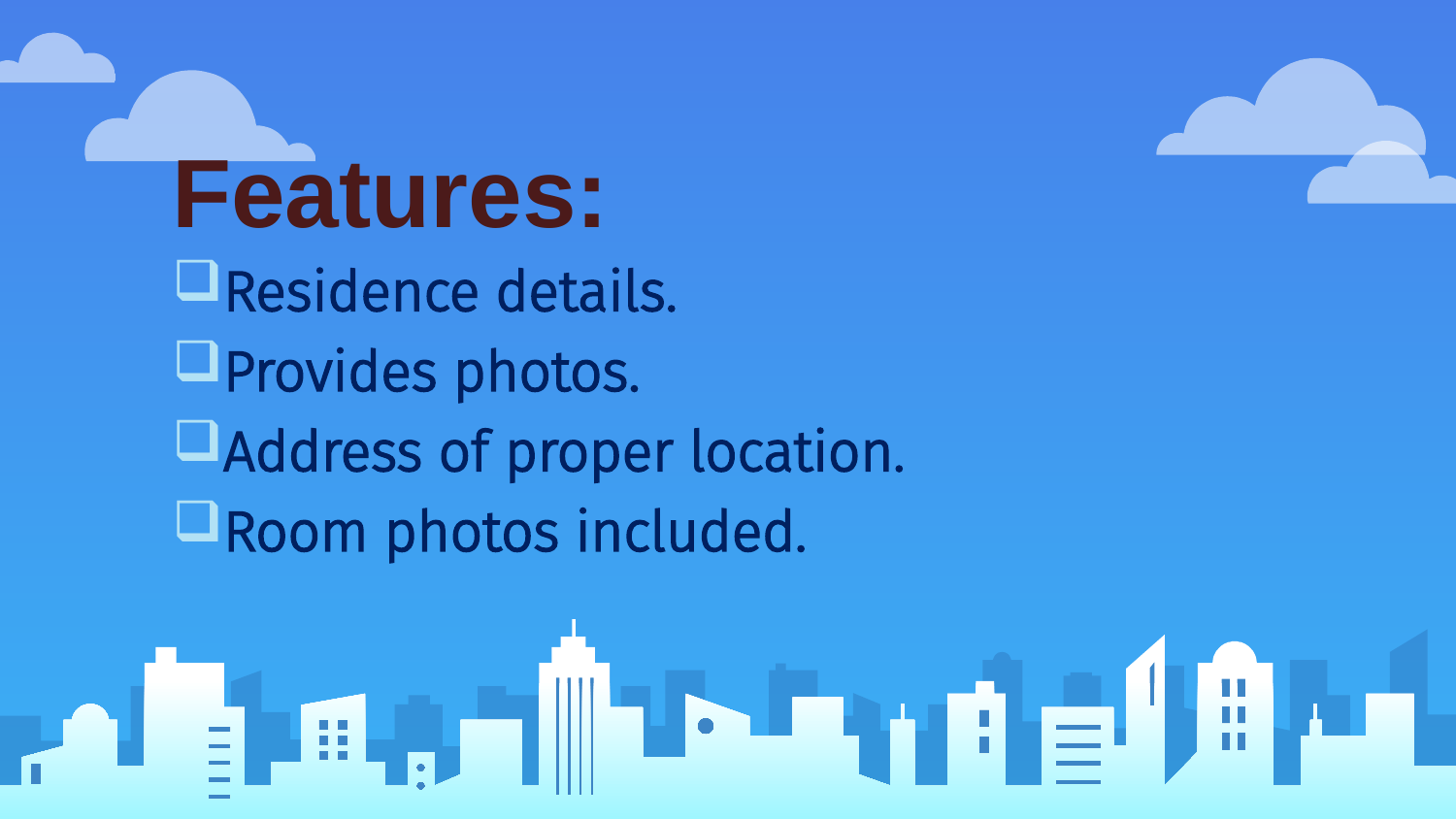

# Features:

Residence details.
Provides photos.
Address of proper location.
Room photos included.